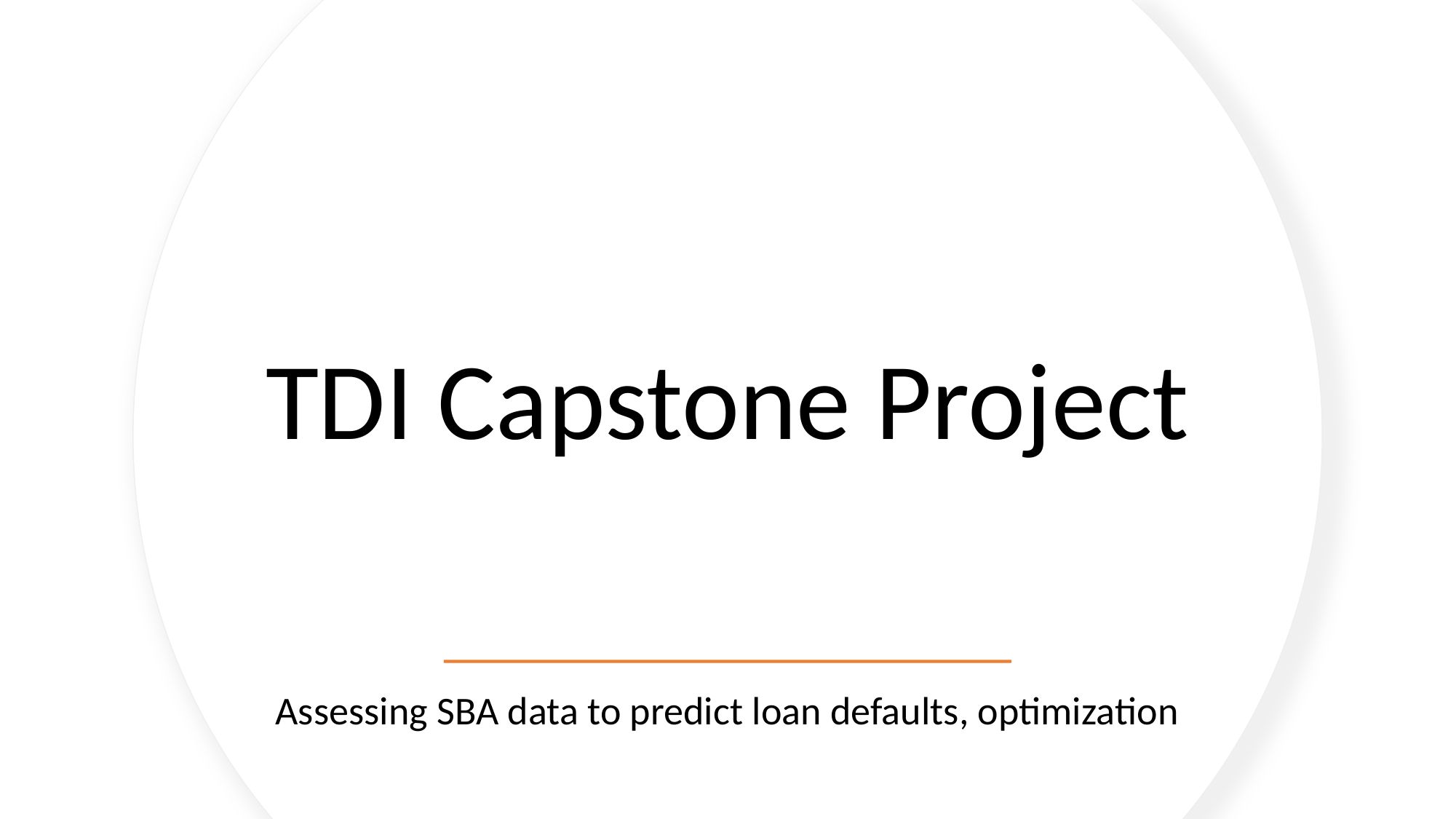

# TDI Capstone Project

Assessing SBA data to predict loan defaults, optimization